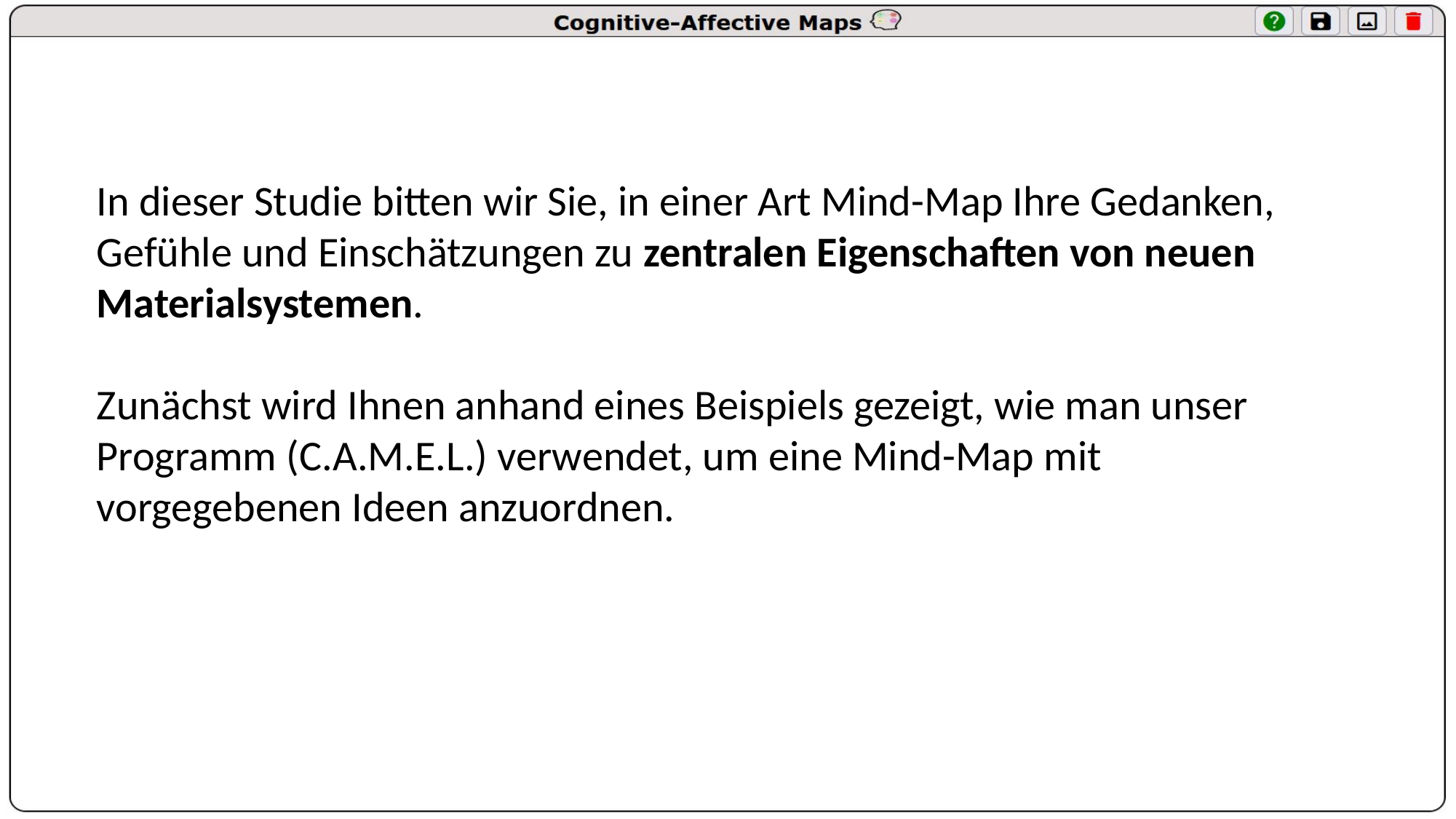

In dieser Studie bitten wir Sie, in einer Art Mind-Map Ihre Gedanken, Gefühle und Einschätzungen zu zentralen Eigenschaften von neuen Materialsystemen.

Zunächst wird Ihnen anhand eines Beispiels gezeigt, wie man unser Programm (C.A.M.E.L.) verwendet, um eine Mind-Map mit vorgegebenen Ideen anzuordnen.